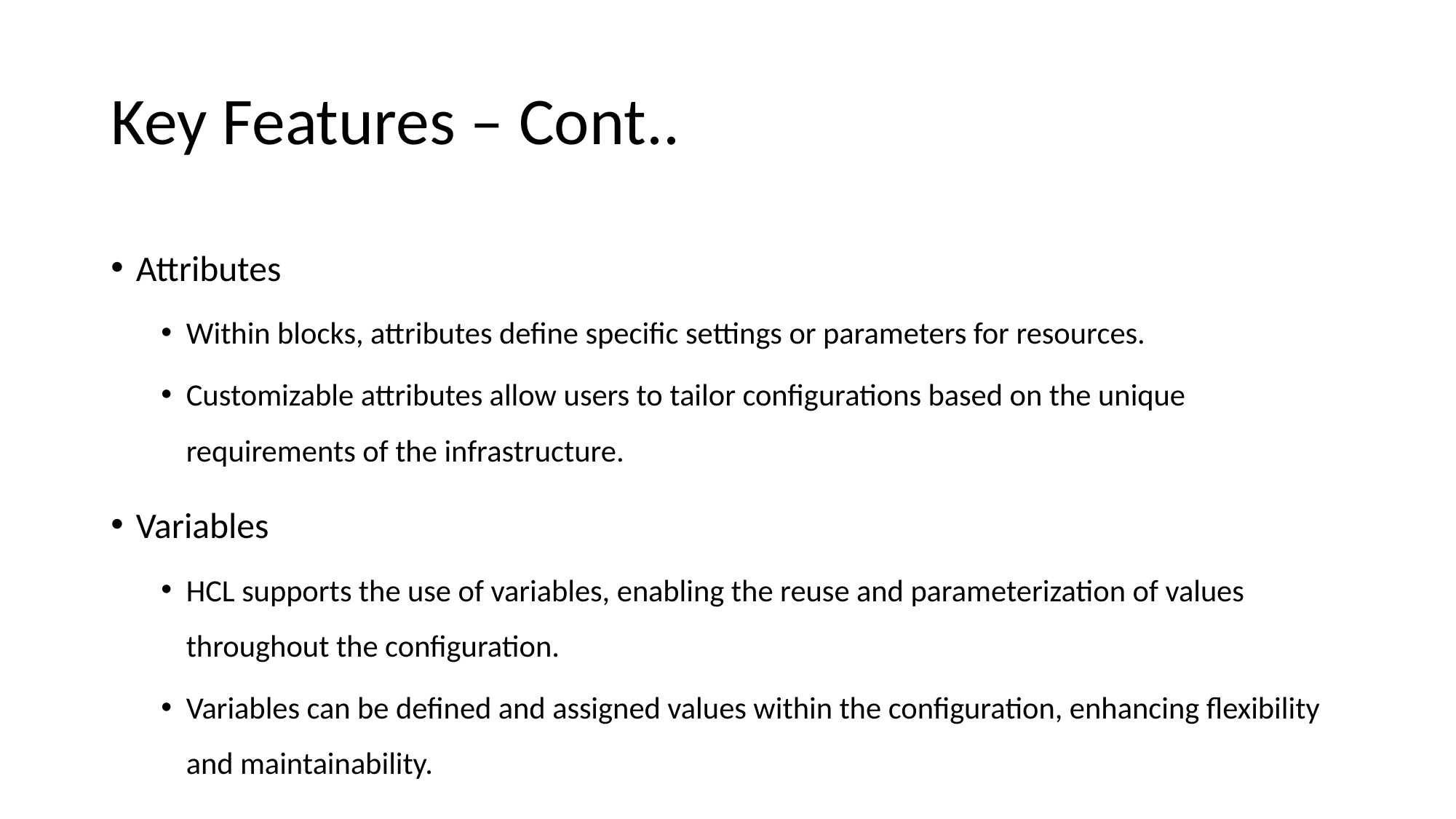

# Key Features – Cont..
Attributes
Within blocks, attributes define specific settings or parameters for resources.
Customizable attributes allow users to tailor configurations based on the unique requirements of the infrastructure.
Variables
HCL supports the use of variables, enabling the reuse and parameterization of values throughout the configuration.
Variables can be defined and assigned values within the configuration, enhancing flexibility and maintainability.